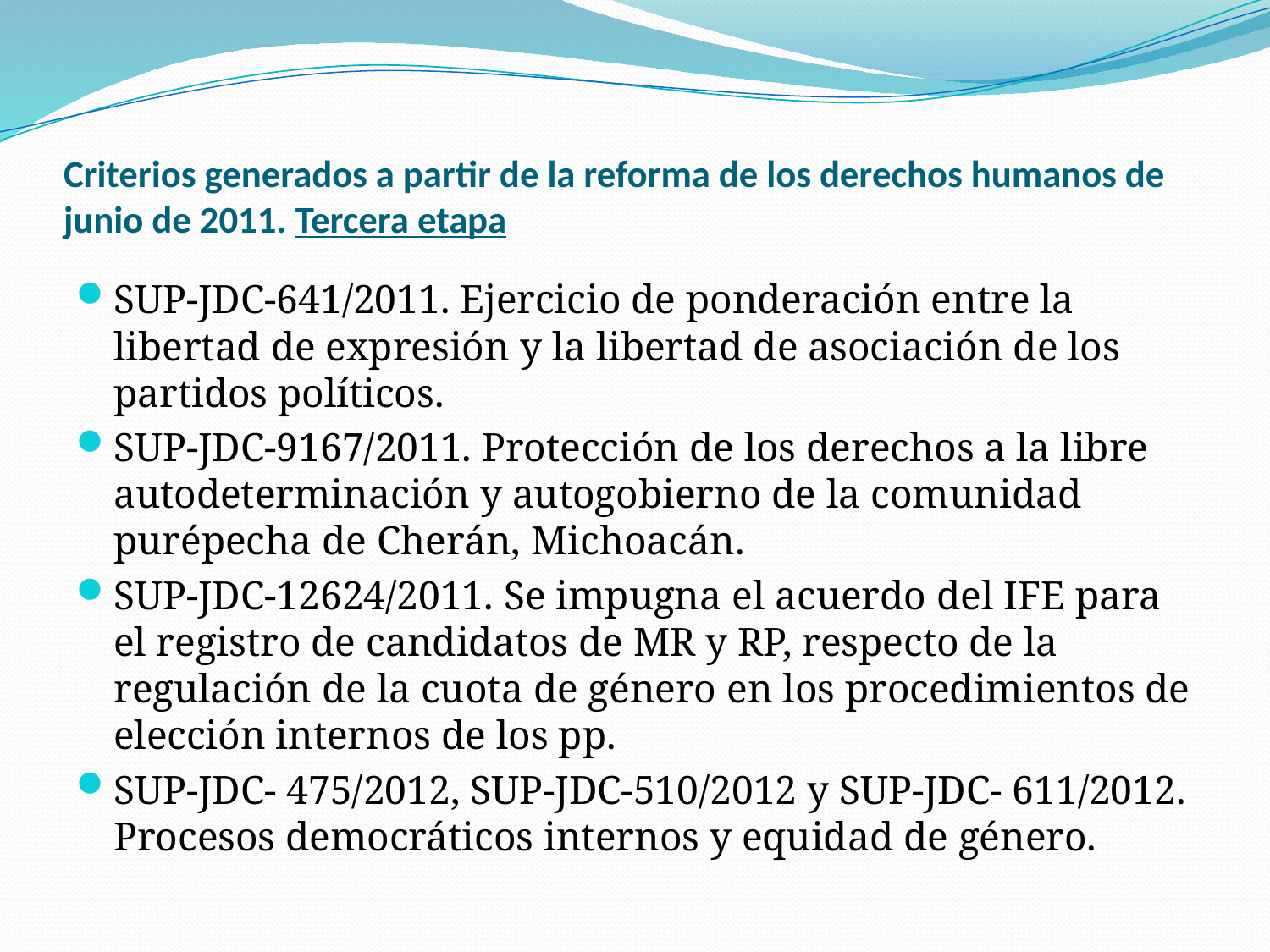

# Criterios generados a partir de la reforma de los derechos humanos de junio de 2011. Tercera etapa
SUP-JDC-641/2011. Ejercicio de ponderación entre la libertad de expresión y la libertad de asociación de los partidos políticos.
SUP-JDC-9167/2011. Protección de los derechos a la libre autodeterminación y autogobierno de la comunidad purépecha de Cherán, Michoacán.
SUP-JDC-12624/2011. Se impugna el acuerdo del IFE para el registro de candidatos de MR y RP, respecto de la regulación de la cuota de género en los procedimientos de elección internos de los pp.
SUP-JDC- 475/2012, SUP-JDC-510/2012 y SUP-JDC- 611/2012. Procesos democráticos internos y equidad de género.